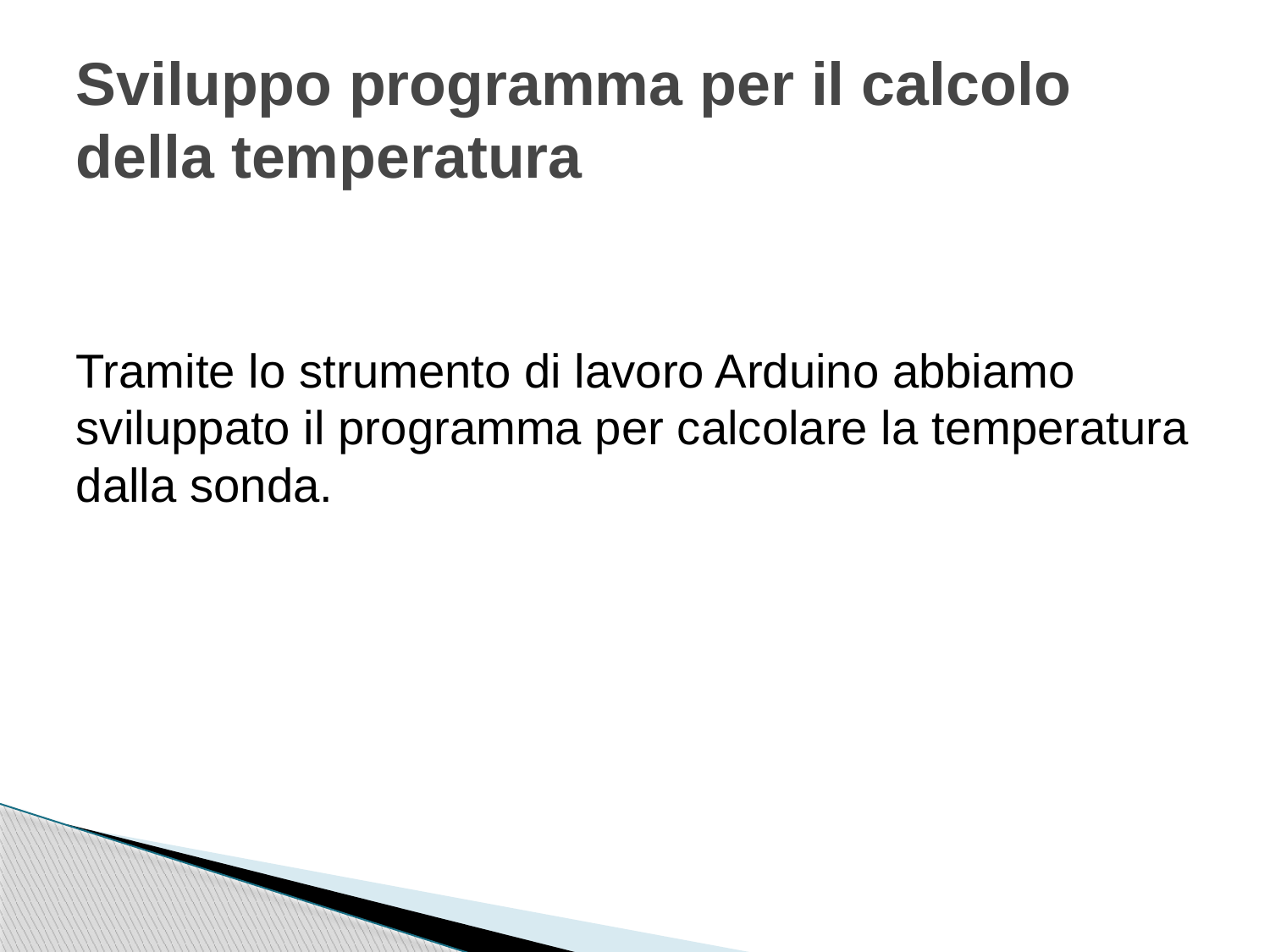

# Sviluppo programma per il calcolo della temperatura

Tramite lo strumento di lavoro Arduino abbiamo sviluppato il programma per calcolare la temperatura dalla sonda.